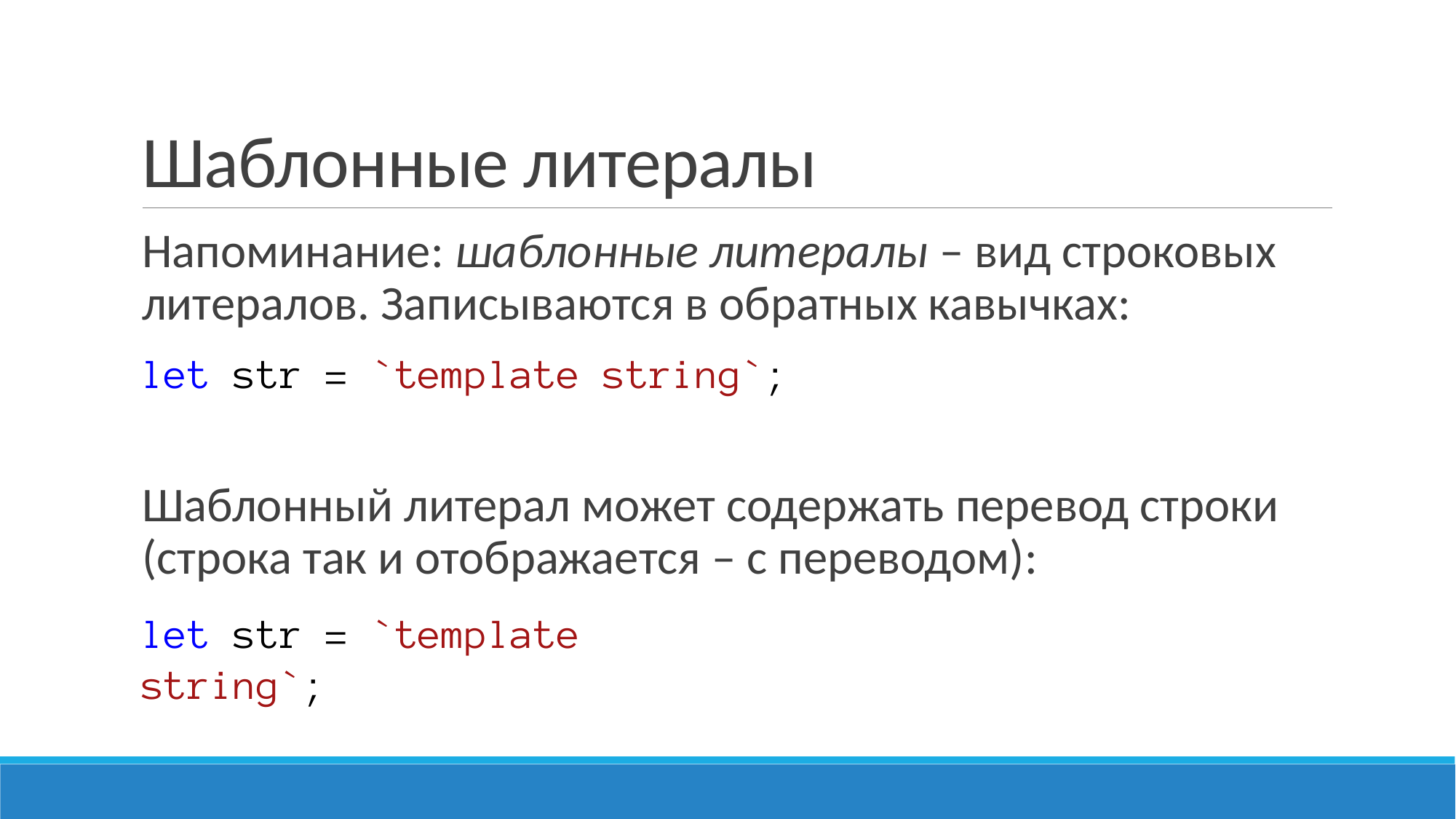

# Шаблонные литералы
Напоминание: шаблонные литералы – вид строковых литералов. Записываются в обратных кавычках:
let str = `template string`;

Шаблонный литерал может содержать перевод строки (строка так и отображается – с переводом):
let str = `template
string`;